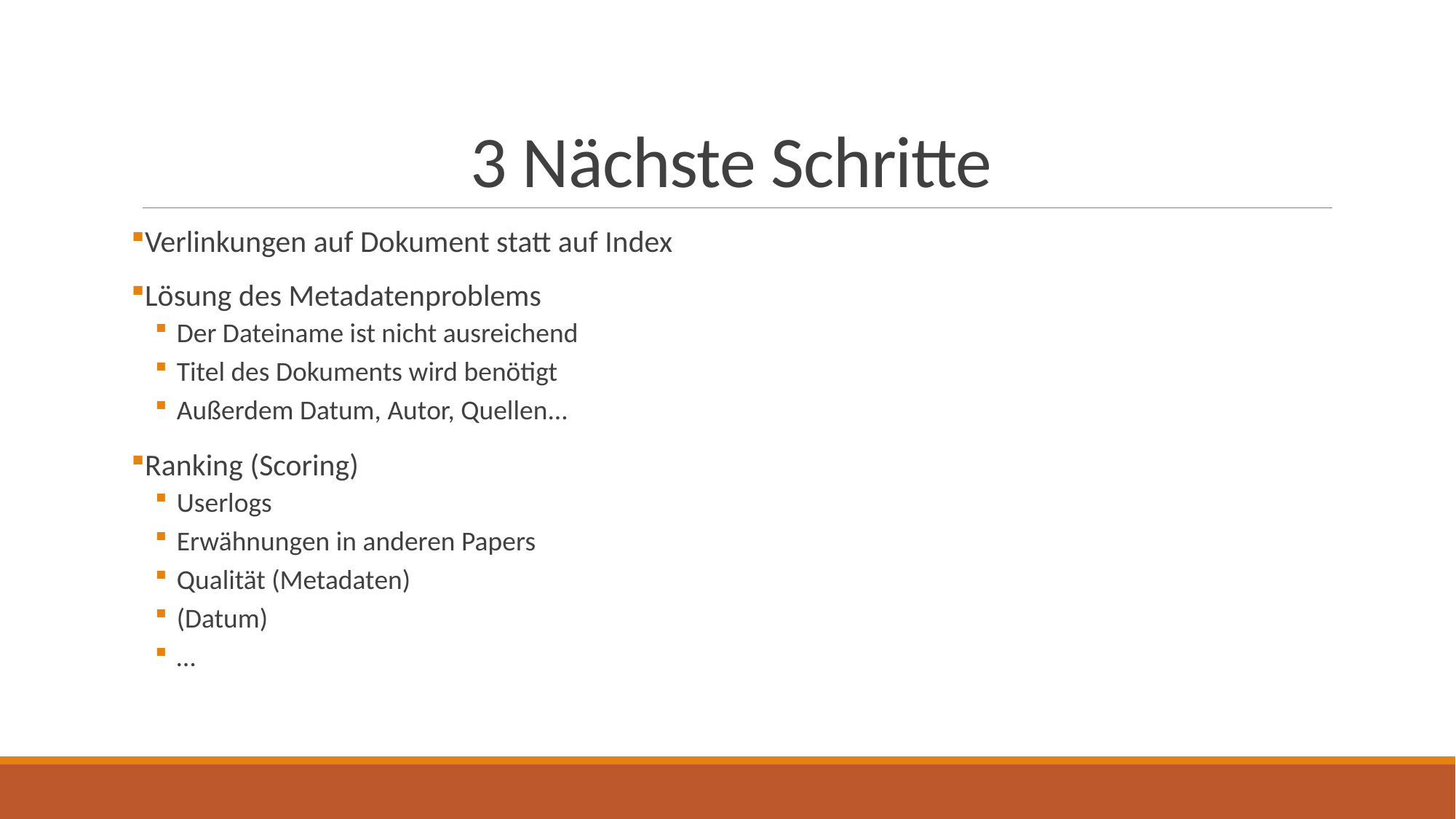

# 3 Nächste Schritte
Verlinkungen auf Dokument statt auf Index
Lösung des Metadatenproblems
Der Dateiname ist nicht ausreichend
Titel des Dokuments wird benötigt
Außerdem Datum, Autor, Quellen...
Ranking (Scoring)
Userlogs
Erwähnungen in anderen Papers
Qualität (Metadaten)
(Datum)
…